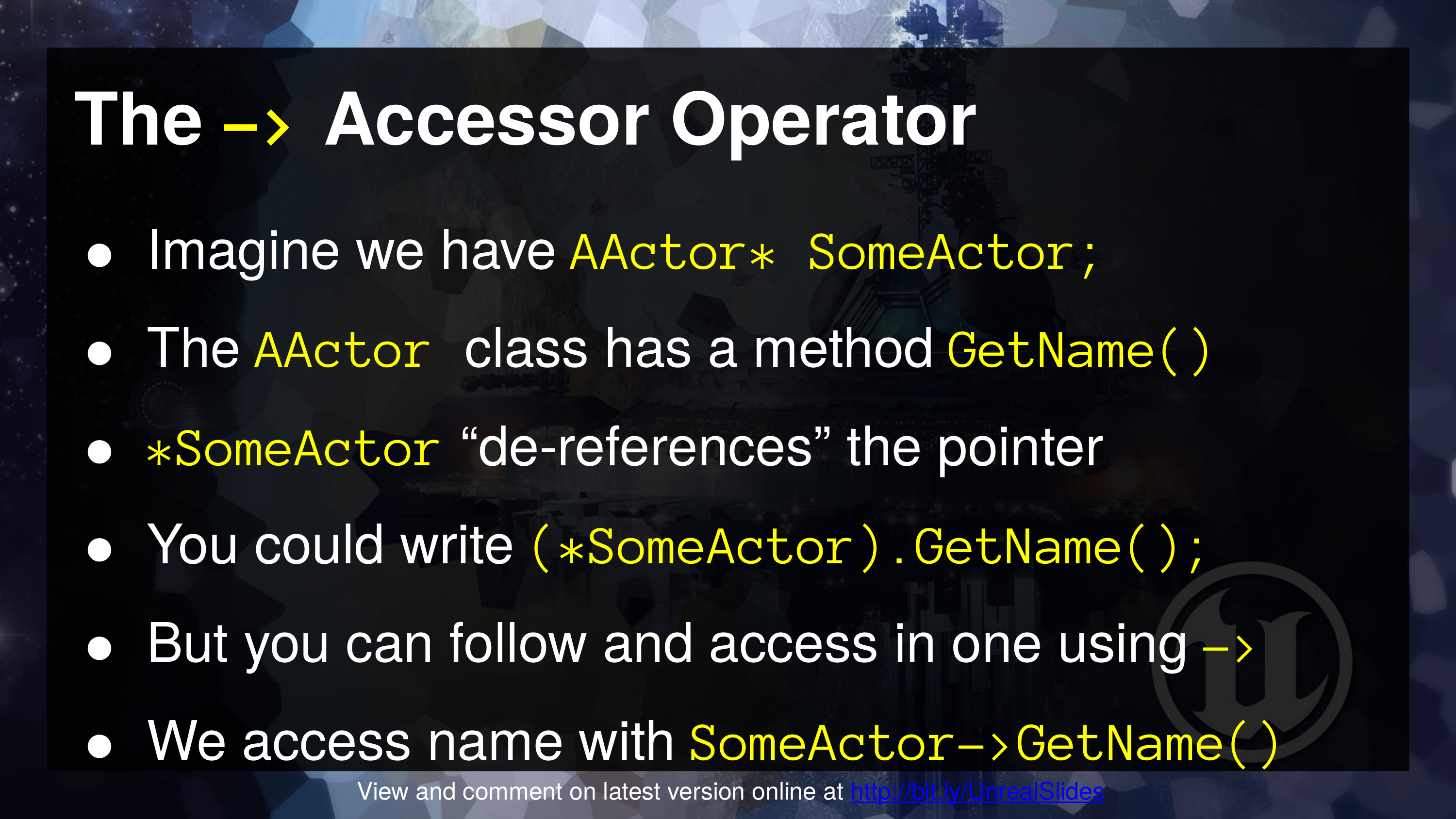

# The -> Accessor Operator
Imagine we have AActor* SomeActor;
The AActor class has a method GetName()
*SomeActor “de-references” the pointer
You could write (*SomeActor).GetName();
But you can follow and access in one using ->
We access name with SomeActor->GetName()